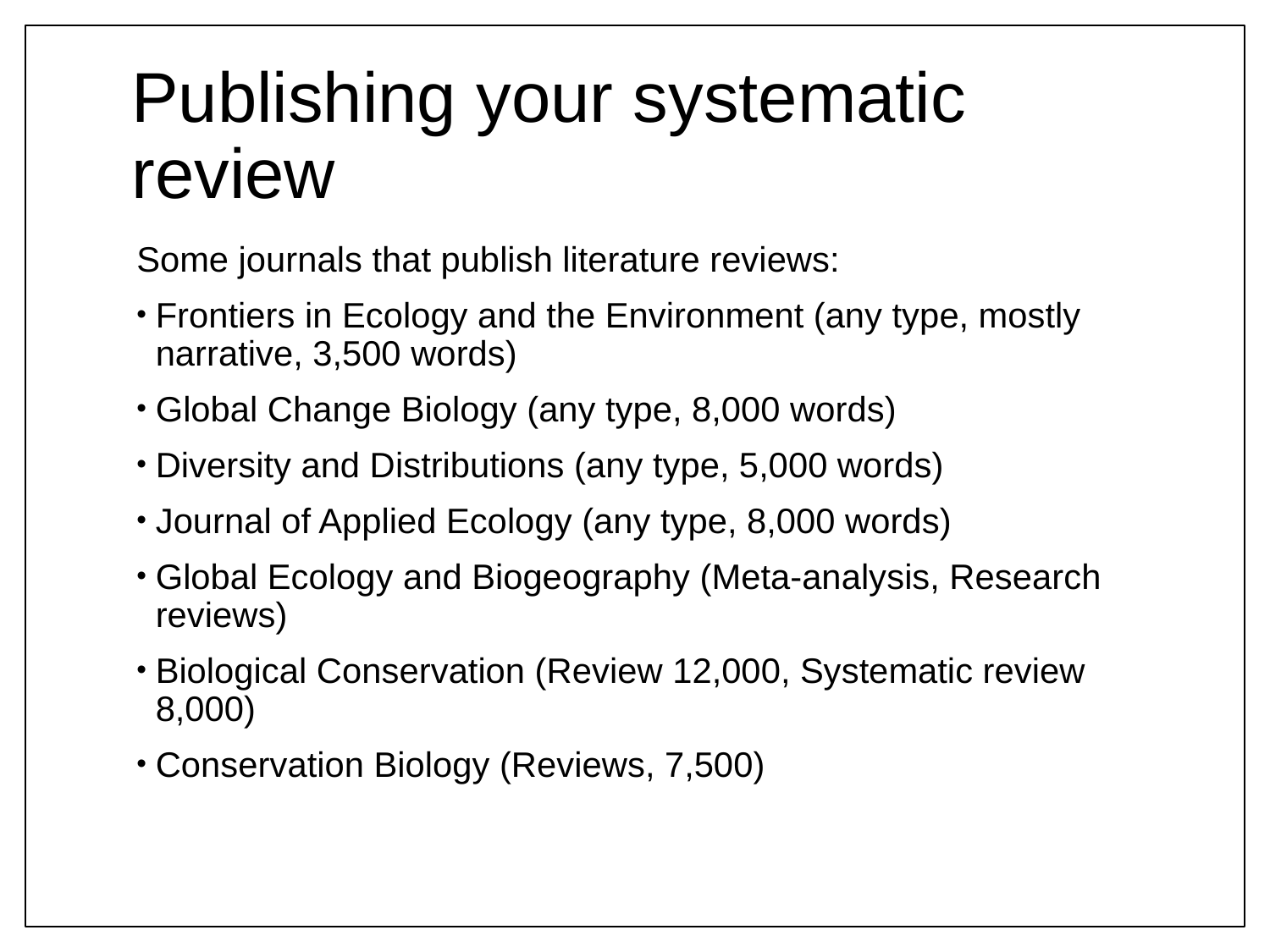

# Publishing your systematic review
Some journals that publish literature reviews:
Frontiers in Ecology and the Environment (any type, mostly narrative, 3,500 words)
Global Change Biology (any type, 8,000 words)
Diversity and Distributions (any type, 5,000 words)
Journal of Applied Ecology (any type, 8,000 words)
Global Ecology and Biogeography (Meta-analysis, Research reviews)
Biological Conservation (Review 12,000, Systematic review 8,000)
Conservation Biology (Reviews, 7,500)